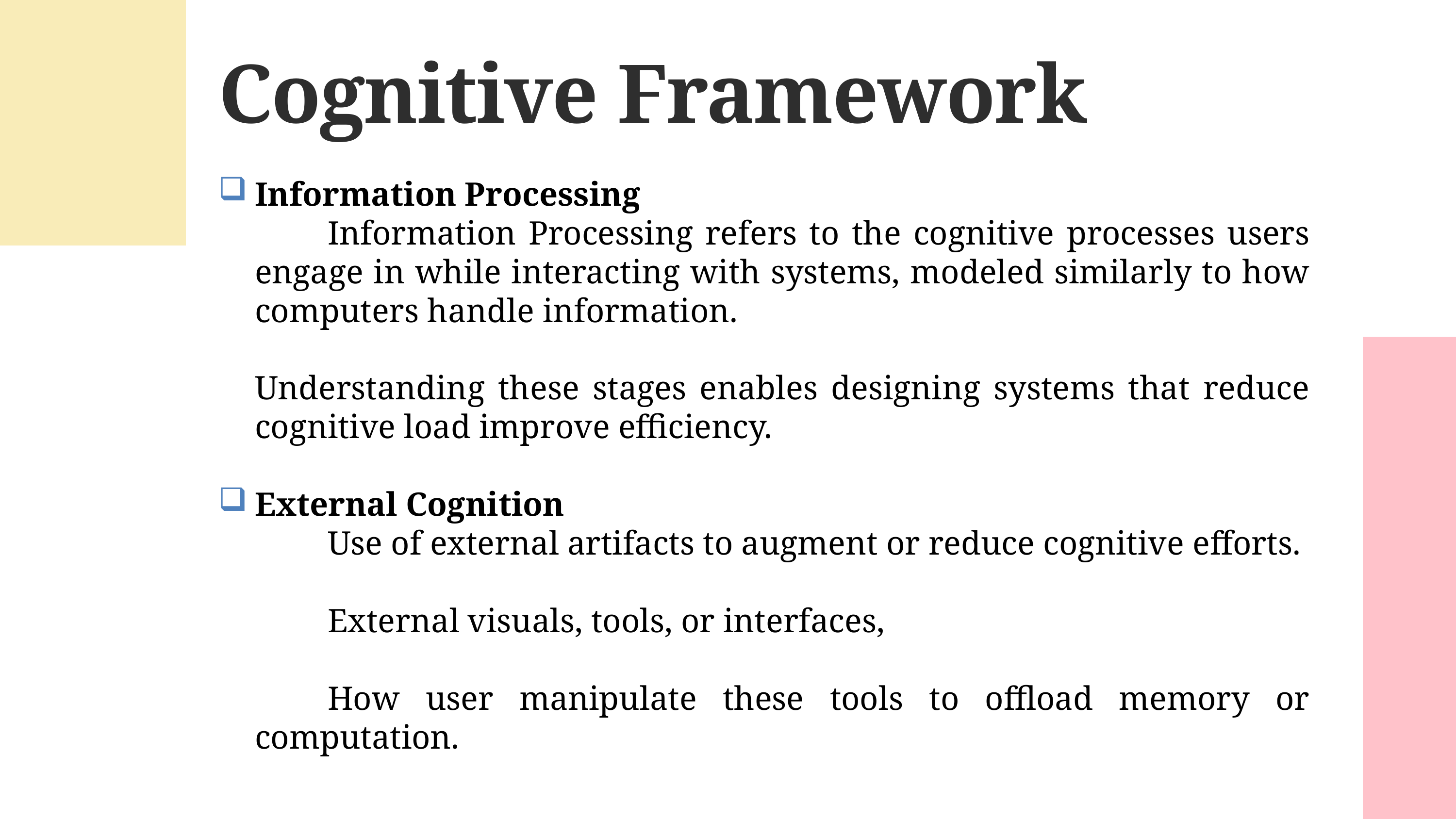

Cognitive Framework
Information Processing
	Information Processing refers to the cognitive processes users engage in while interacting with systems, modeled similarly to how computers handle information.

Understanding these stages enables designing systems that reduce cognitive load improve efficiency.

External Cognition
	Use of external artifacts to augment or reduce cognitive efforts.

	External visuals, tools, or interfaces,

	How user manipulate these tools to offload memory or computation.